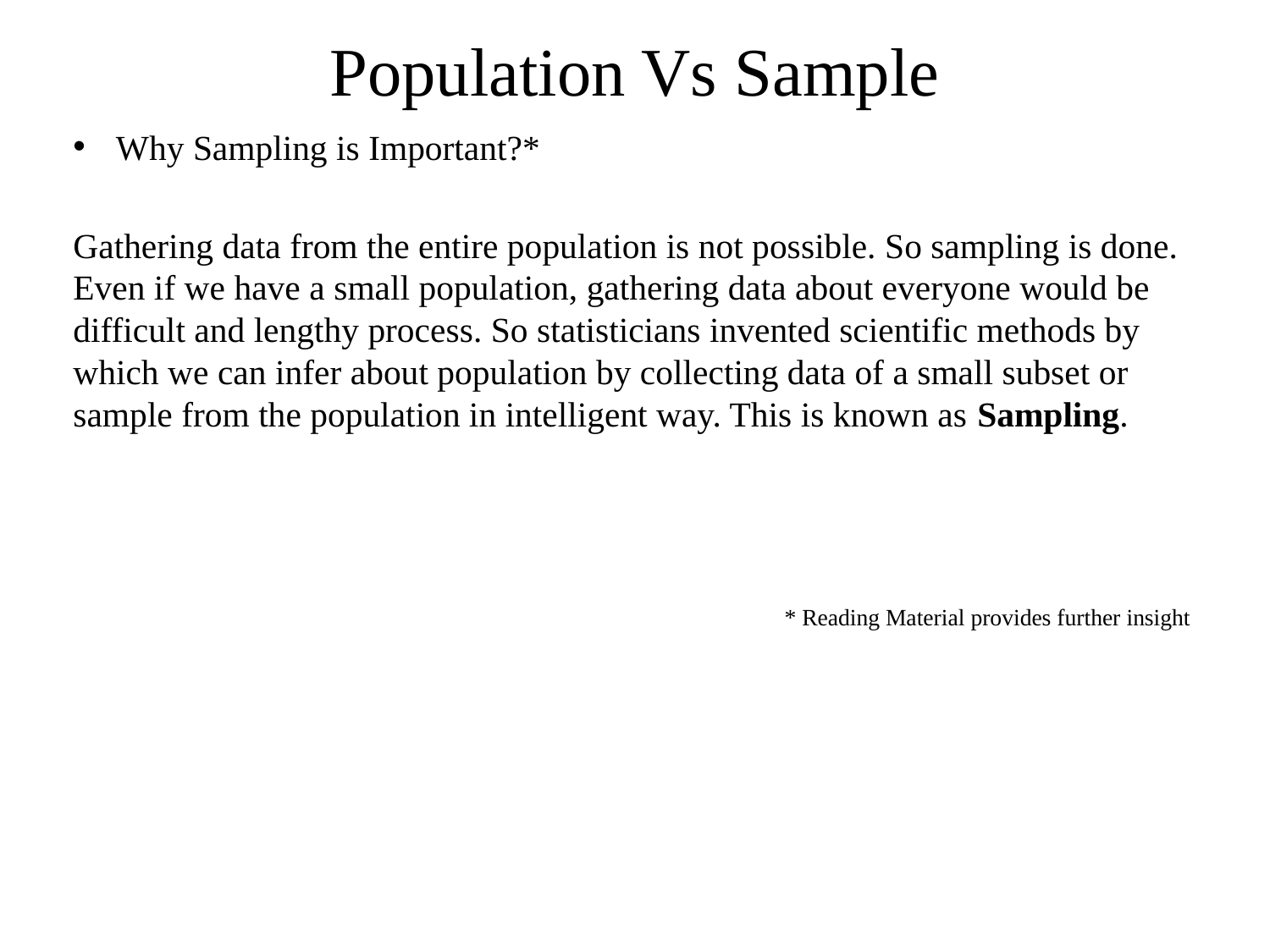

# Population Vs Sample
Why Sampling is Important?*

Gathering data from the entire population is not possible. So sampling is done. Even if we have a small population, gathering data about everyone would be difficult and lengthy process. So statisticians invented scientific methods by which we can infer about population by collecting data of a small subset or sample from the population in intelligent way. This is known as Sampling.

* Reading Material provides further insight